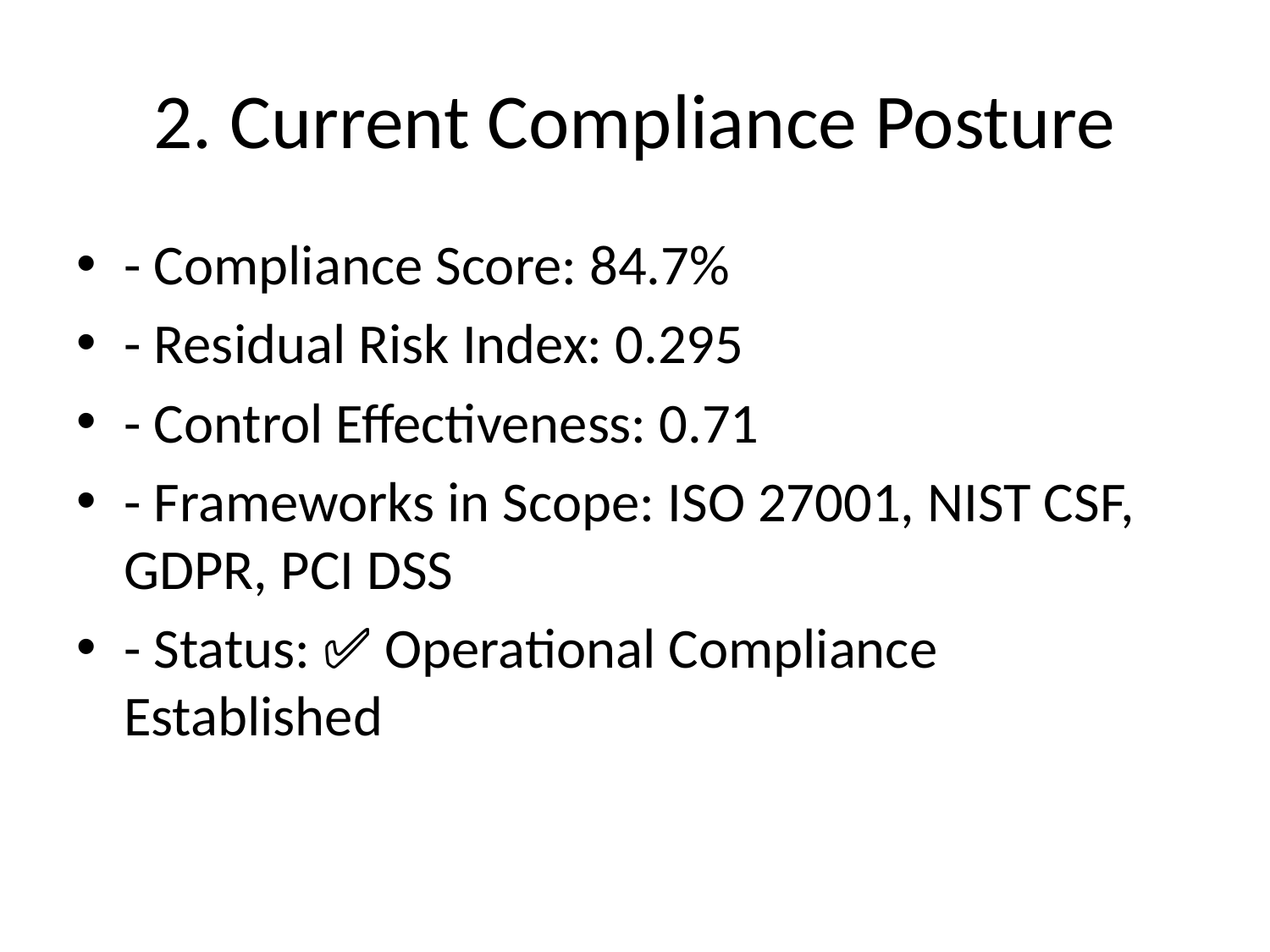

# 2. Current Compliance Posture
- Compliance Score: 84.7%
- Residual Risk Index: 0.295
- Control Effectiveness: 0.71
- Frameworks in Scope: ISO 27001, NIST CSF, GDPR, PCI DSS
- Status: ✅ Operational Compliance Established